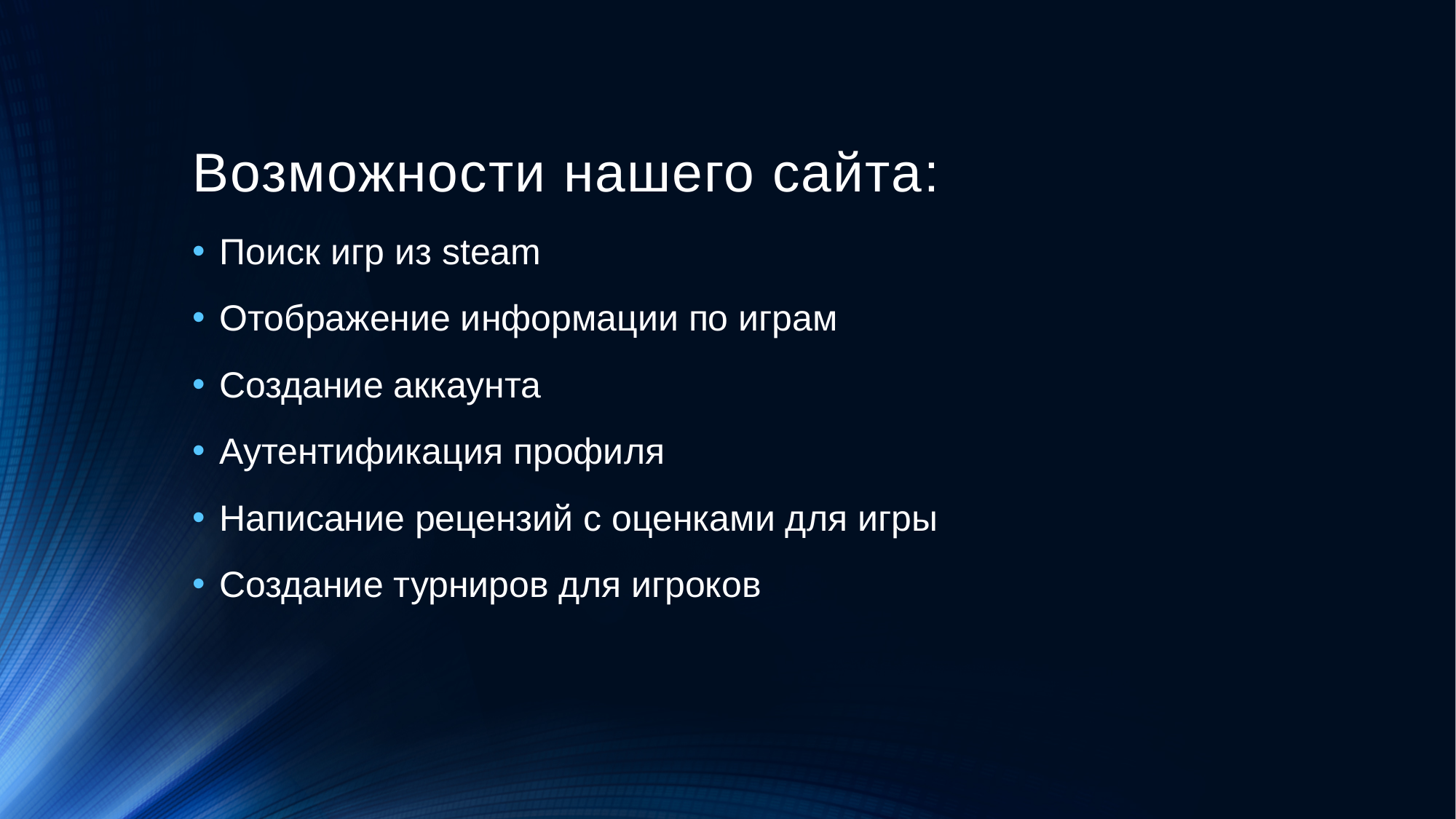

# Возможности нашего сайта:
Поиск игр из steam
Отображение информации по играм
Создание аккаунта
Аутентификация профиля
Написание рецензий с оценками для игры
Создание турниров для игроков